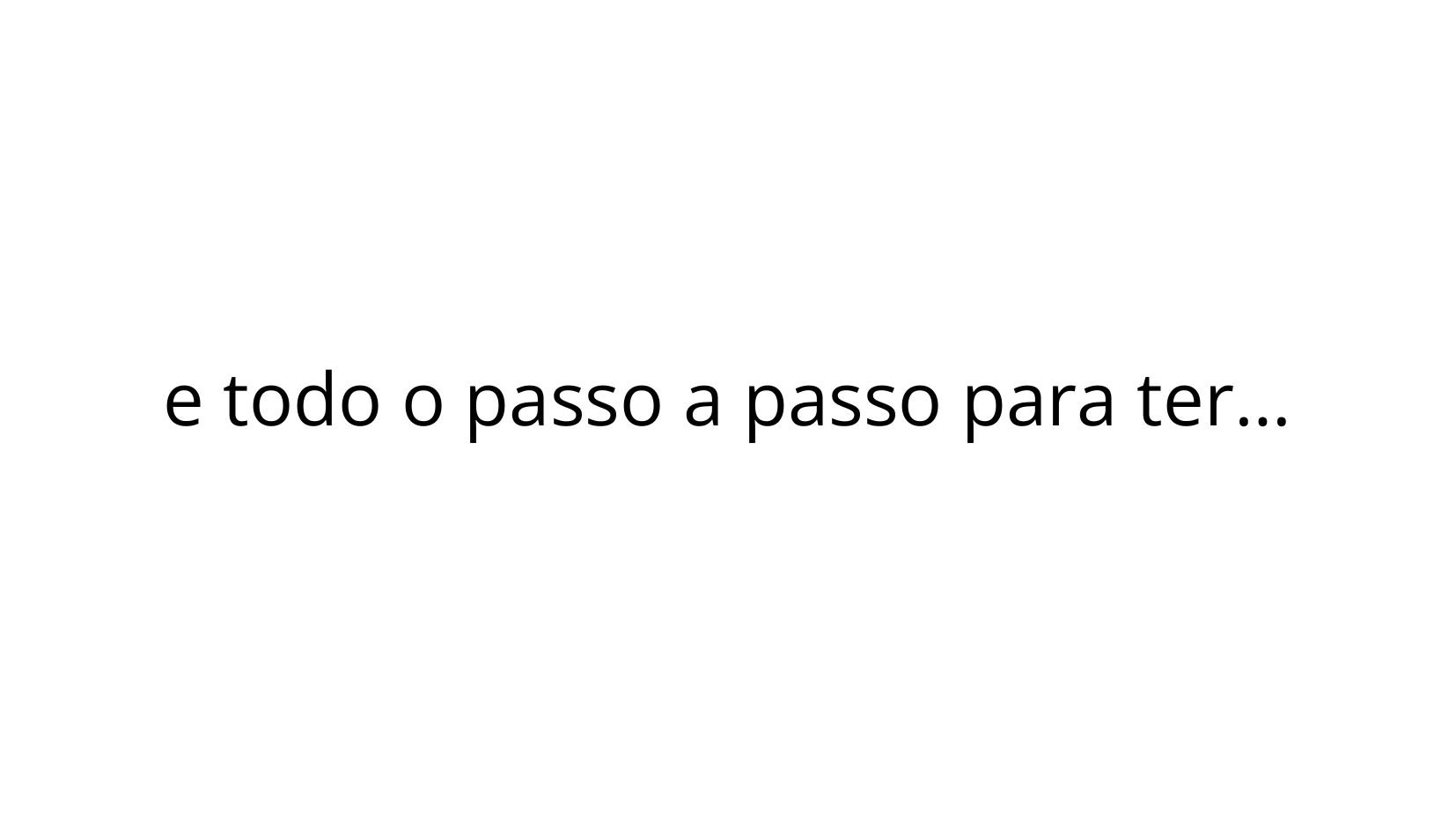

e todo o passo a passo para ter…